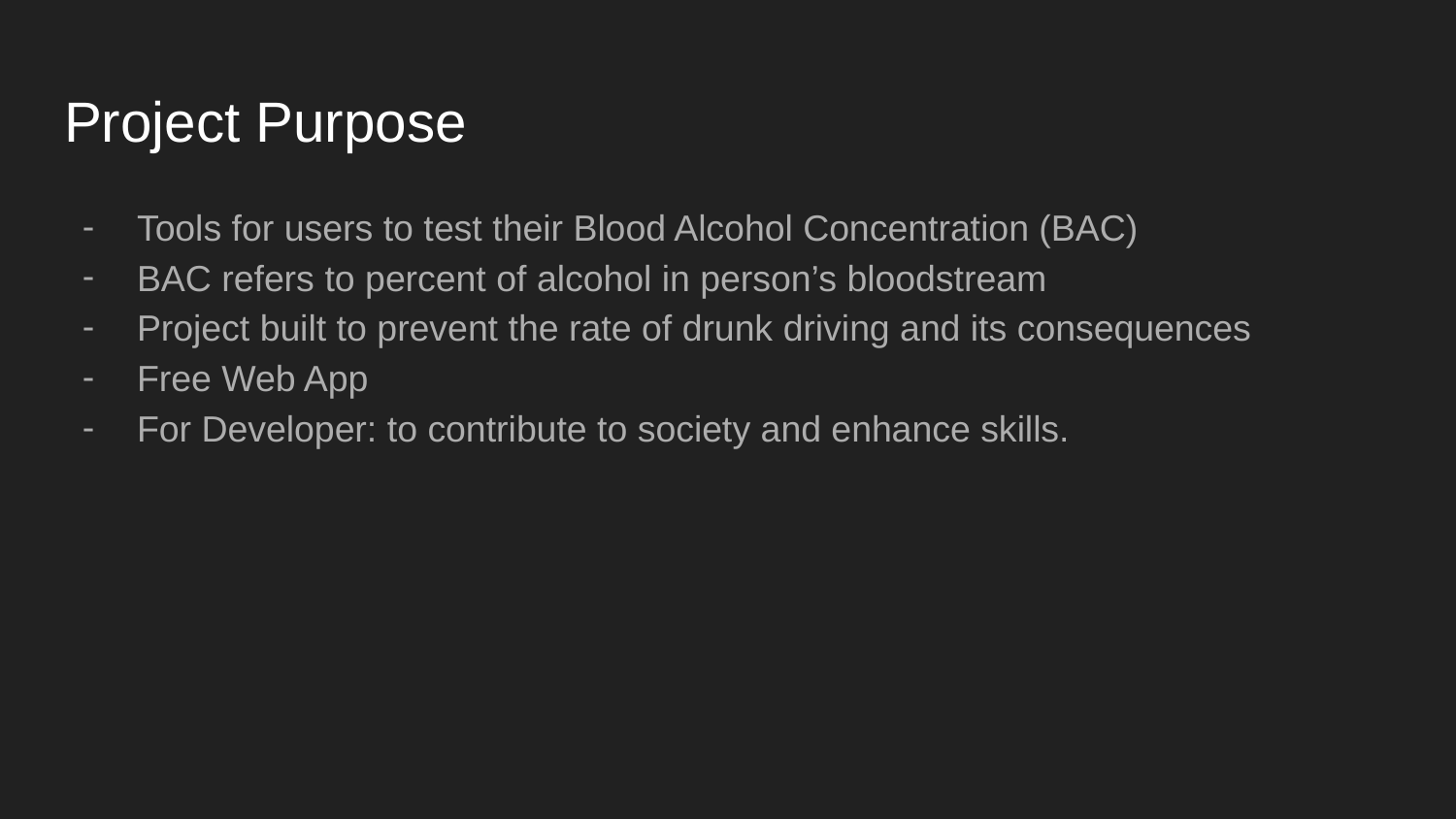

# Project Purpose
Tools for users to test their Blood Alcohol Concentration (BAC)
BAC refers to percent of alcohol in person’s bloodstream
Project built to prevent the rate of drunk driving and its consequences
Free Web App
For Developer: to contribute to society and enhance skills.